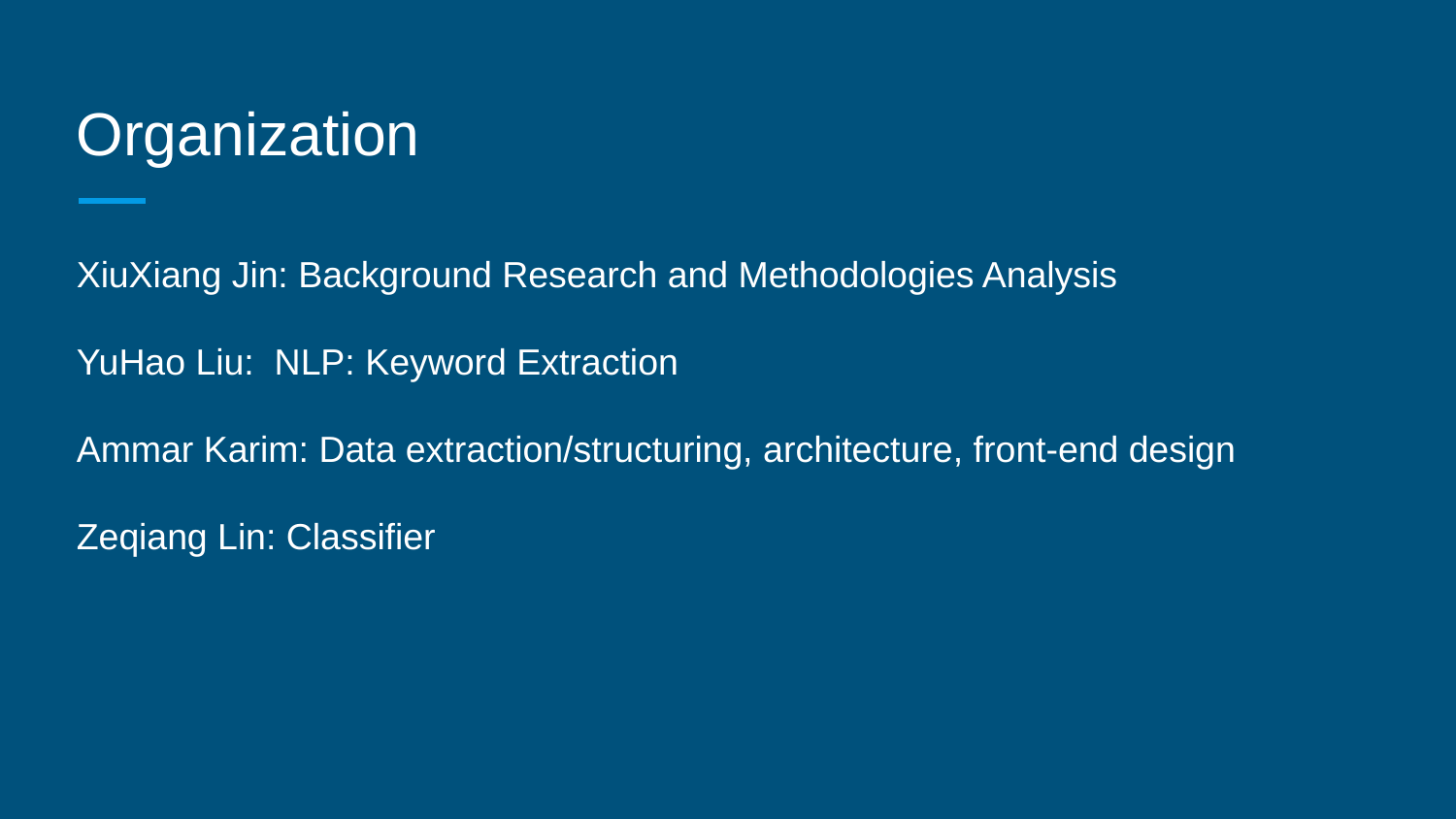

# Organization
XiuXiang Jin: Background Research and Methodologies Analysis

YuHao Liu:  NLP: Keyword Extraction

Ammar Karim: Data extraction/structuring, architecture, front-end design

Zeqiang Lin: Classifier